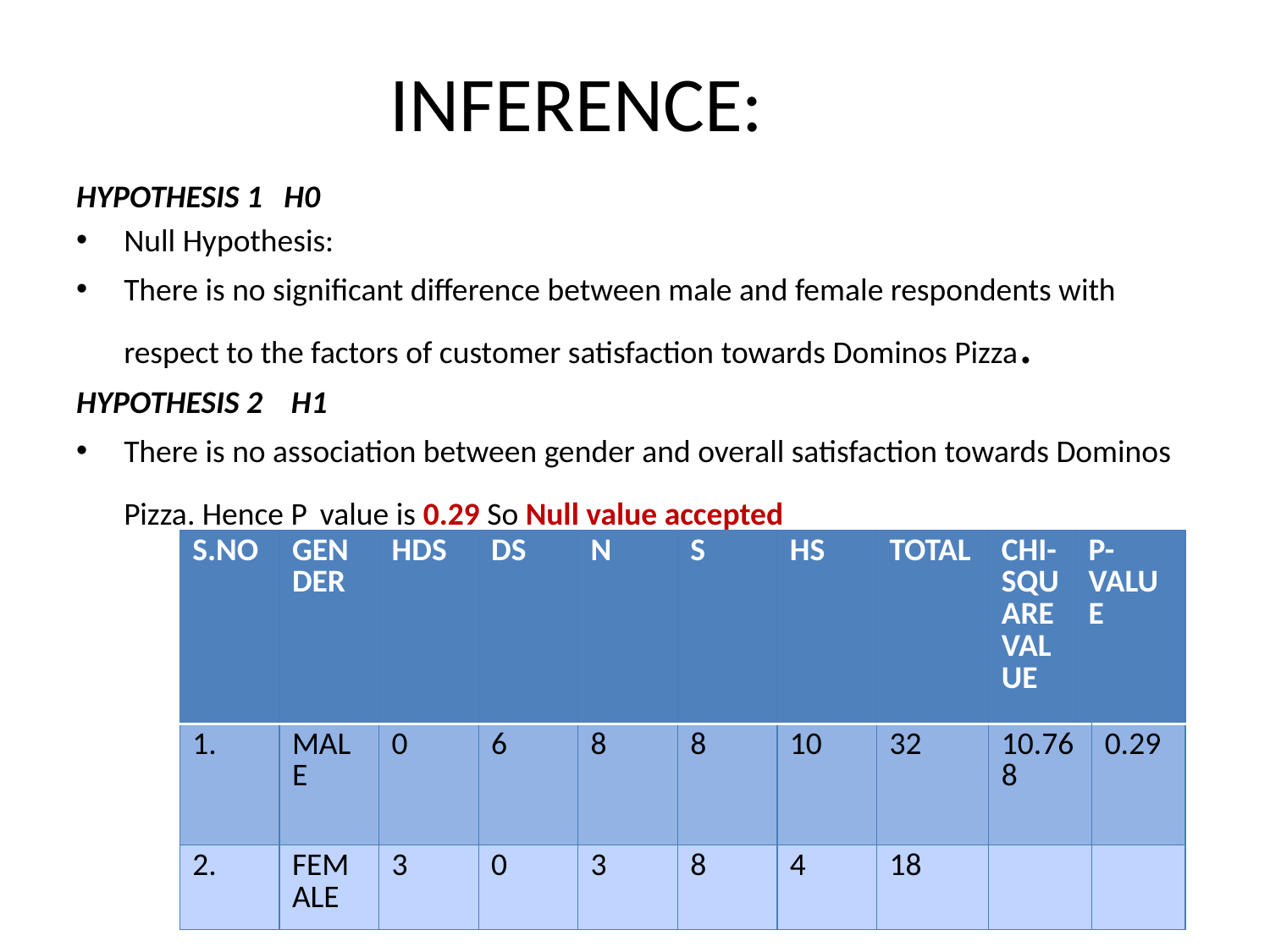

# INFERENCE:
HYPOTHESIS 1   H0
Null Hypothesis:
There is no significant difference between male and female respondents with respect to the factors of customer satisfaction towards Dominos Pizza.
HYPOTHESIS 2    H1
There is no association between gender and overall satisfaction towards Dominos Pizza. Hence P value is 0.29 So Null value accepted

| S.NO | GENDER | HDS | DS | N | S | HS | TOTAL | CHI- SQUARE VALUE | P-VALUE |  |
| --- | --- | --- | --- | --- | --- | --- | --- | --- | --- | --- |
| 1. | MALE | 0 | 6 | 8 | 8 | 10 | 32 | 10.768 |  | 0.29 |
| 2. | FEMALE | 3 | 0 | 3 | 8 | 4 | 18 |  |  |  |